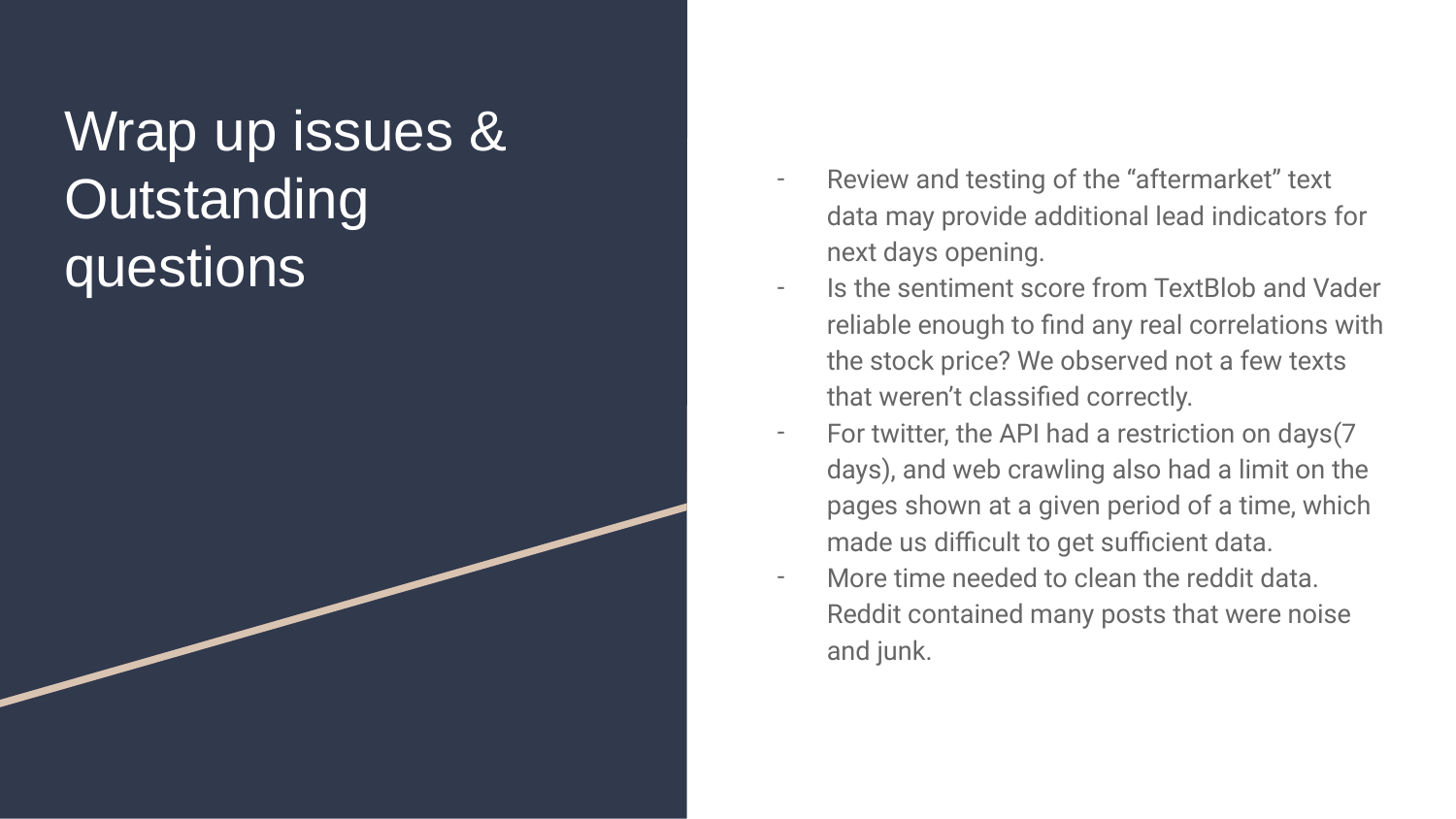

# Wrap up issues &
Outstanding questions

Review and testing of the “aftermarket” text data may provide additional lead indicators for next days opening.
Is the sentiment score from TextBlob and Vader reliable enough to find any real correlations with the stock price? We observed not a few texts that weren’t classified correctly.
For twitter, the API had a restriction on days(7 days), and web crawling also had a limit on the pages shown at a given period of a time, which made us difficult to get sufficient data.
More time needed to clean the reddit data.  Reddit contained many posts that were noise and junk.